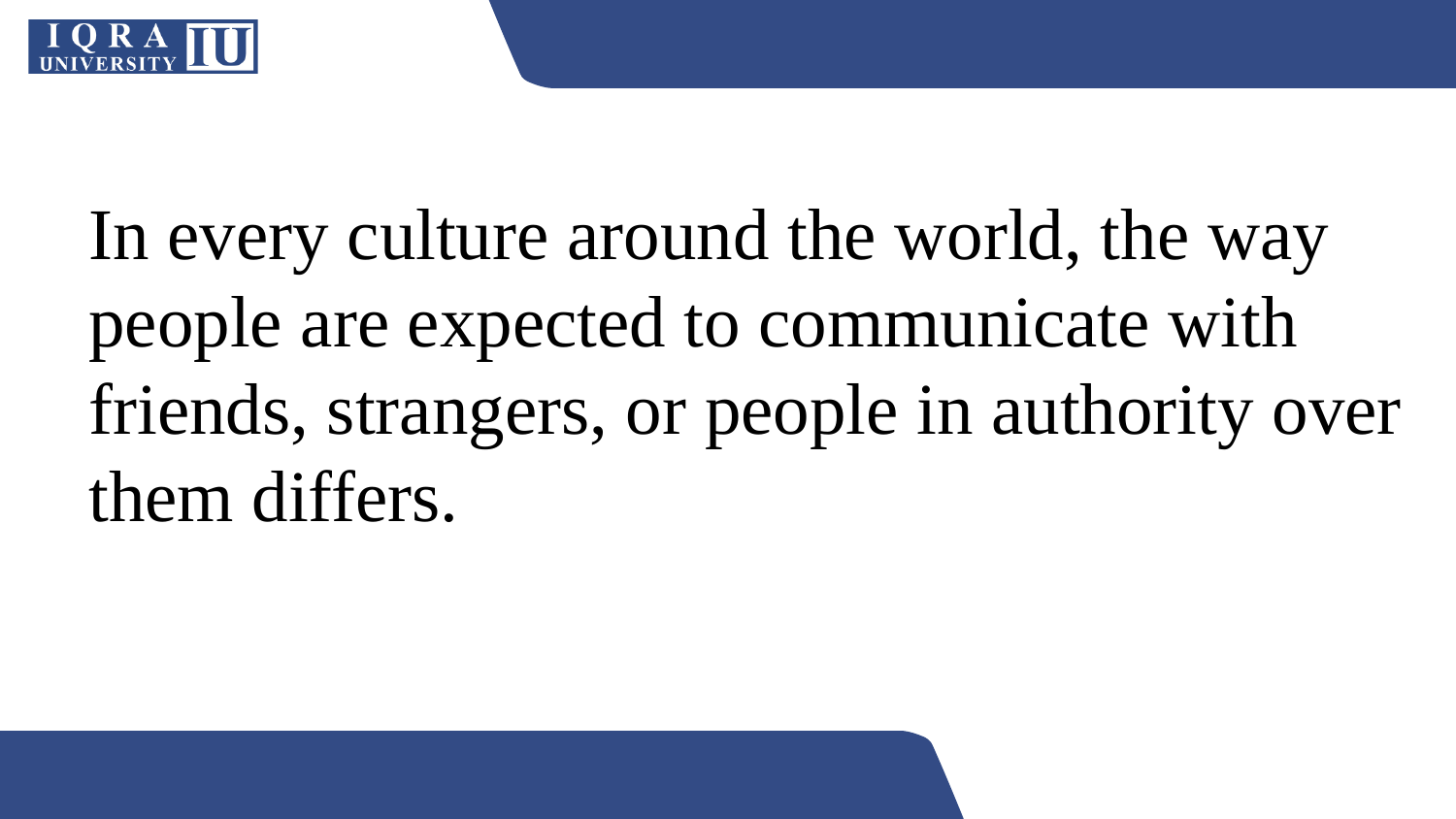

In every culture around the world, the way
people are expected to communicate with
friends, strangers, or people in authority over them differs.